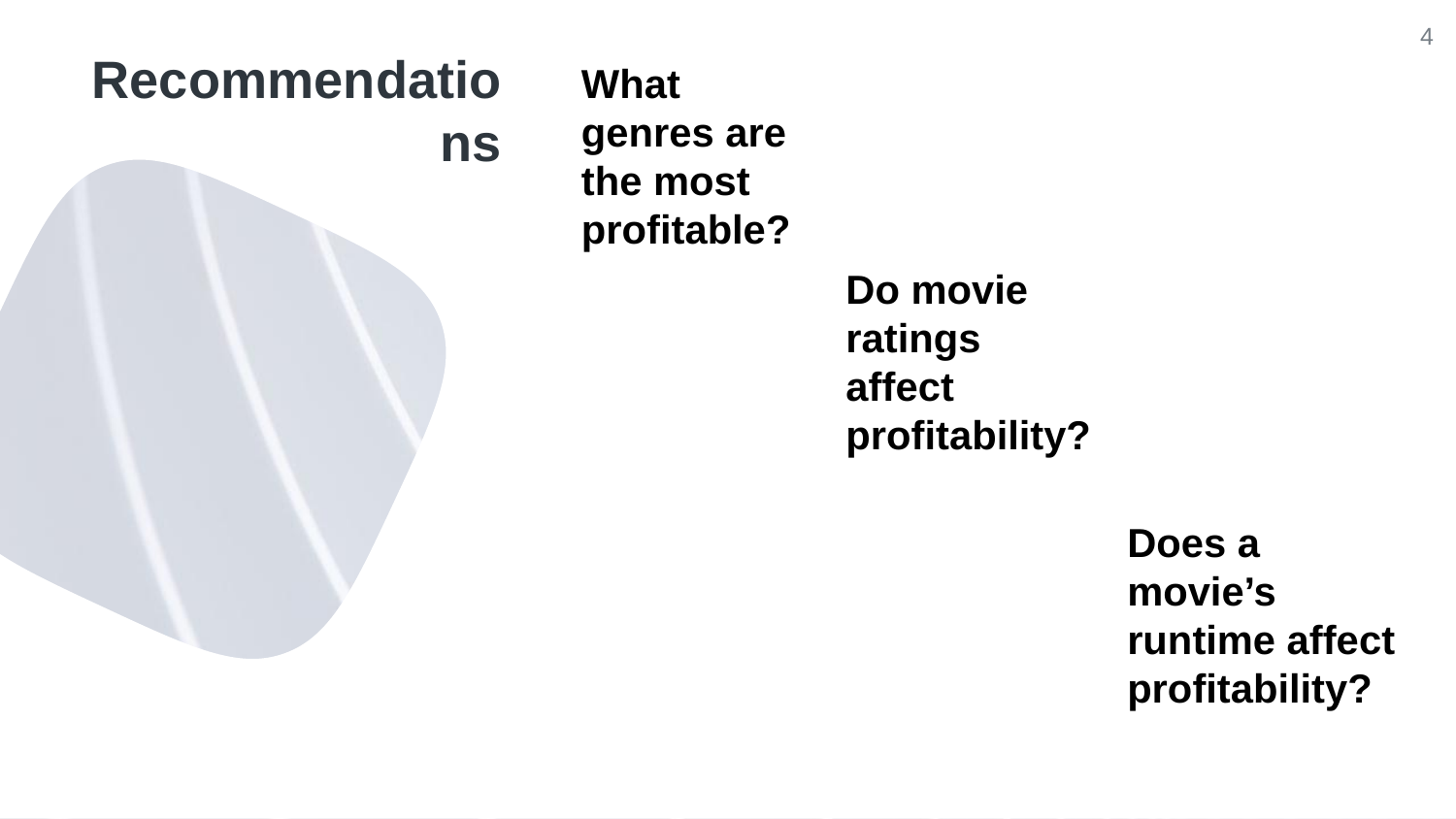

4
# Recommendations
What genres are the most profitable?

Do movie ratings affect profitability?

Does a movie’s runtime affect profitability?